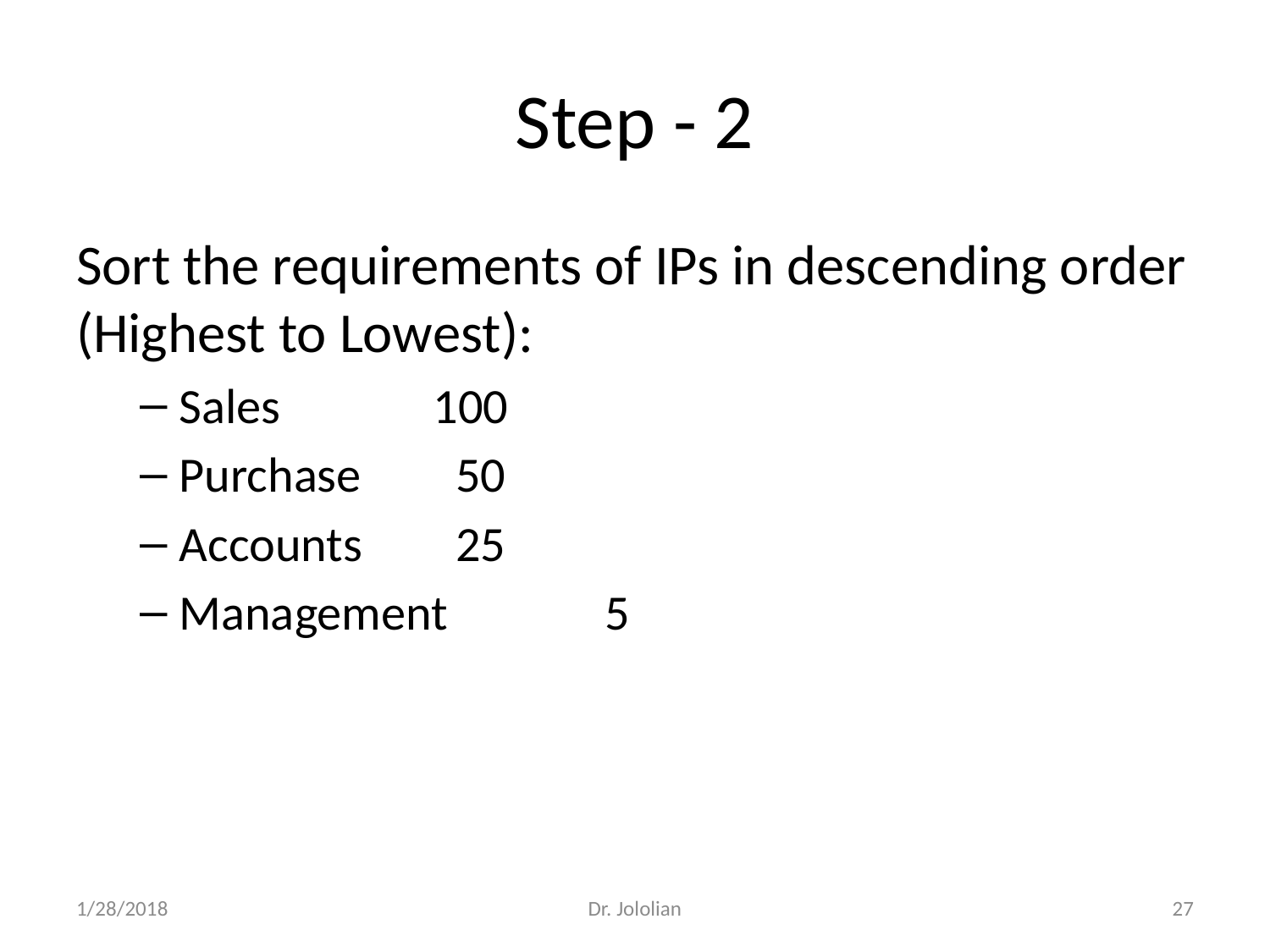

# Step - 2
Sort the requirements of IPs in descending order (Highest to Lowest):
Sales 		100
Purchase	  50
Accounts	  25
Management	    5
1/28/2018
Dr. Jololian
27